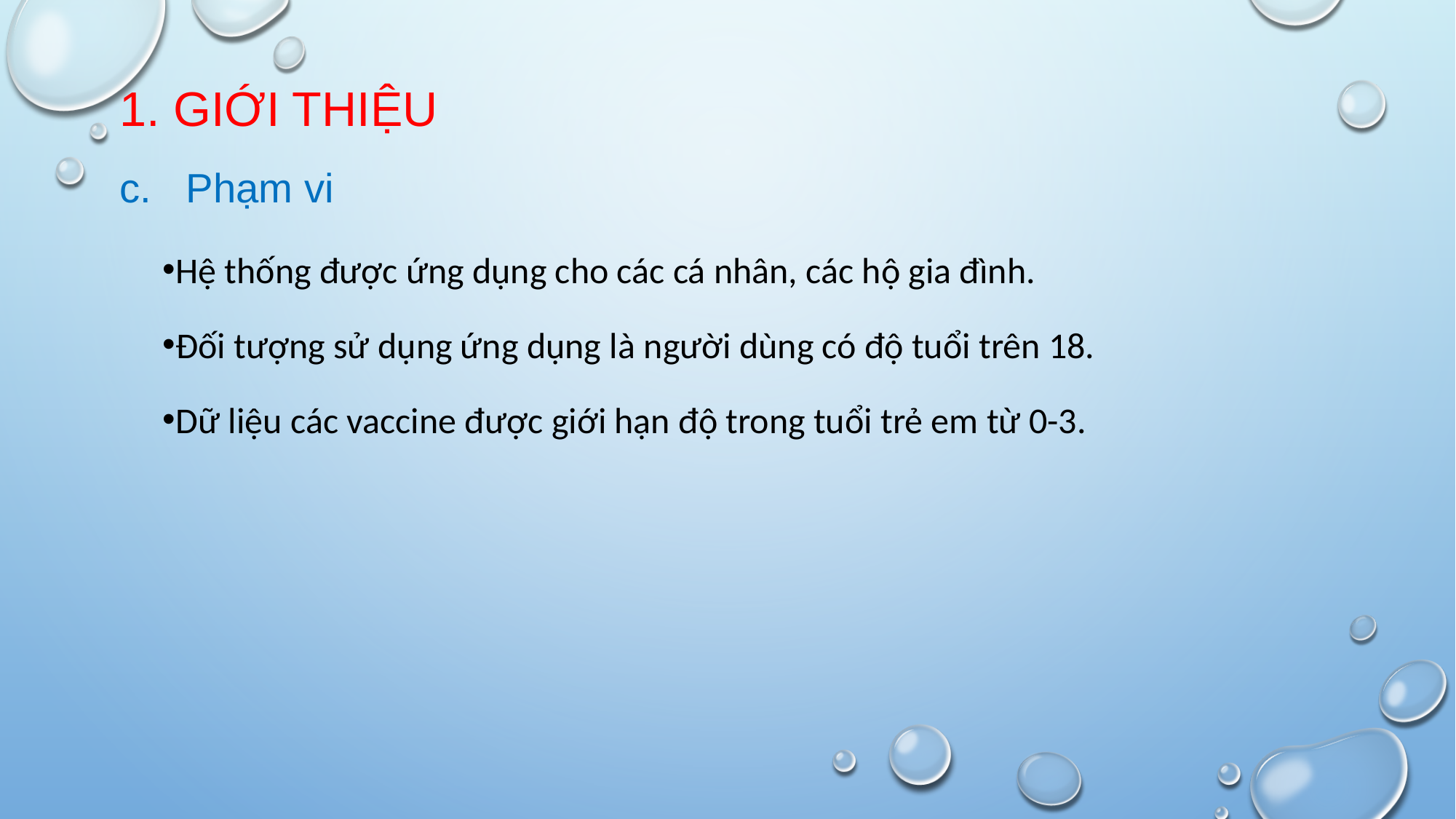

# 1. Giới thiệu
c.   Phạm vi
Hệ thống được ứng dụng cho các cá nhân, các hộ gia đình.
Đối tượng sử dụng ứng dụng là người dùng có độ tuổi trên 18.
Dữ liệu các vaccine được giới hạn độ trong tuổi trẻ em từ 0-3.